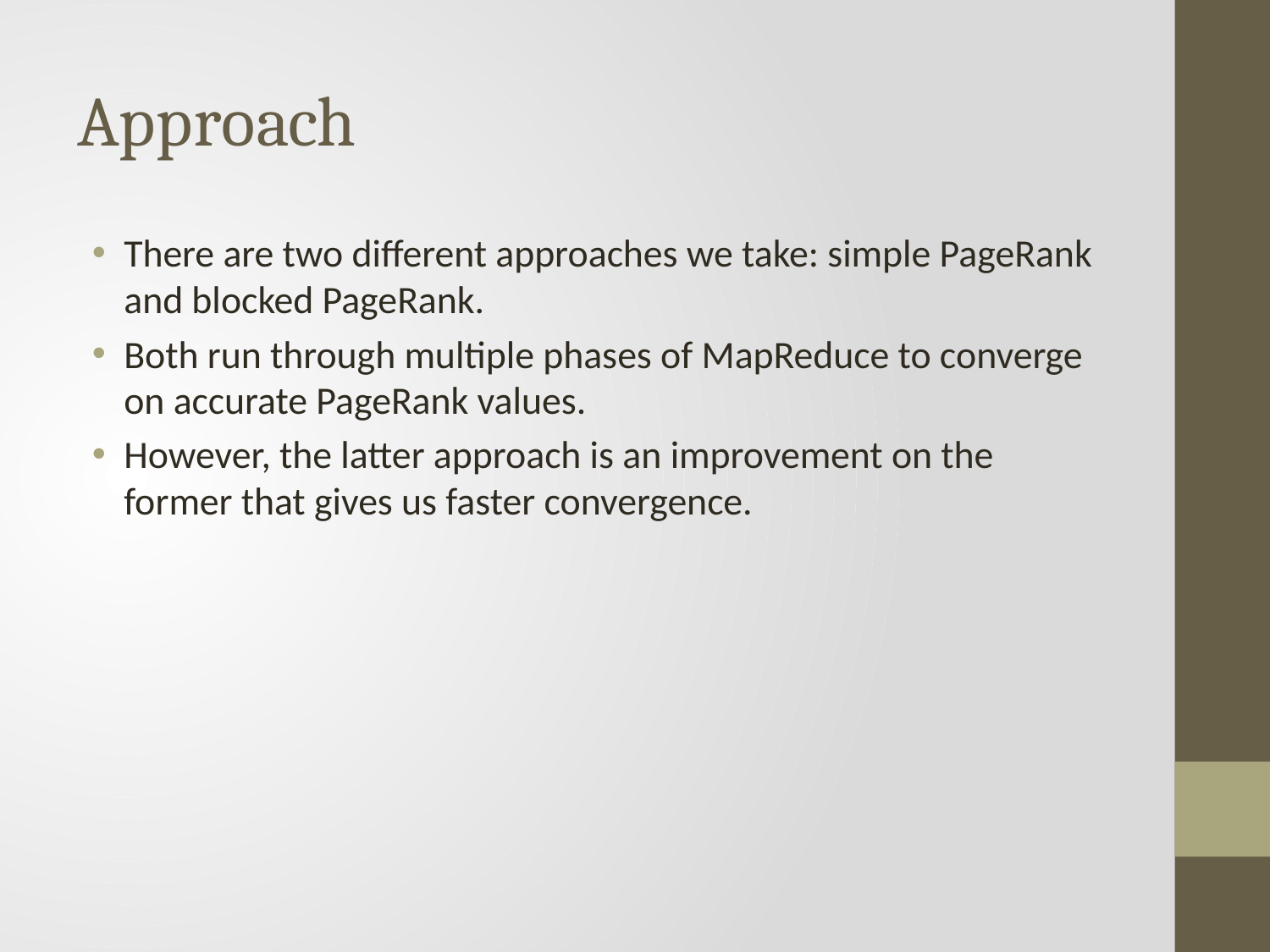

# Approach
There are two different approaches we take: simple PageRank and blocked PageRank.
Both run through multiple phases of MapReduce to converge on accurate PageRank values.
However, the latter approach is an improvement on the former that gives us faster convergence.